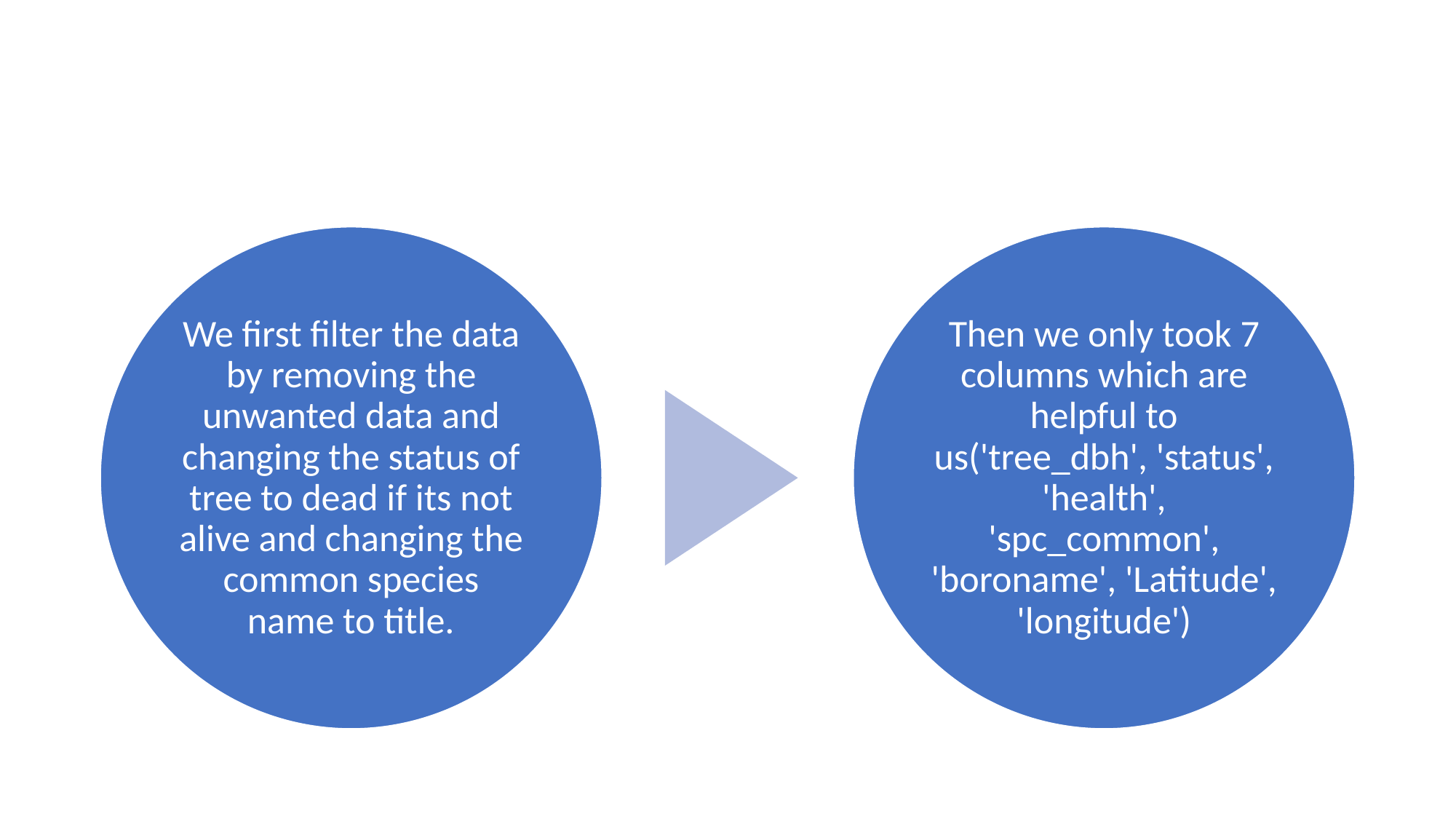

We first filter the data by removing the unwanted data and changing the status of tree to dead if its not alive and changing the common species name to title.
Then we only took 7 columns which are helpful to us('tree_dbh', 'status', 'health', 'spc_common', 'boroname', 'Latitude', 'longitude')